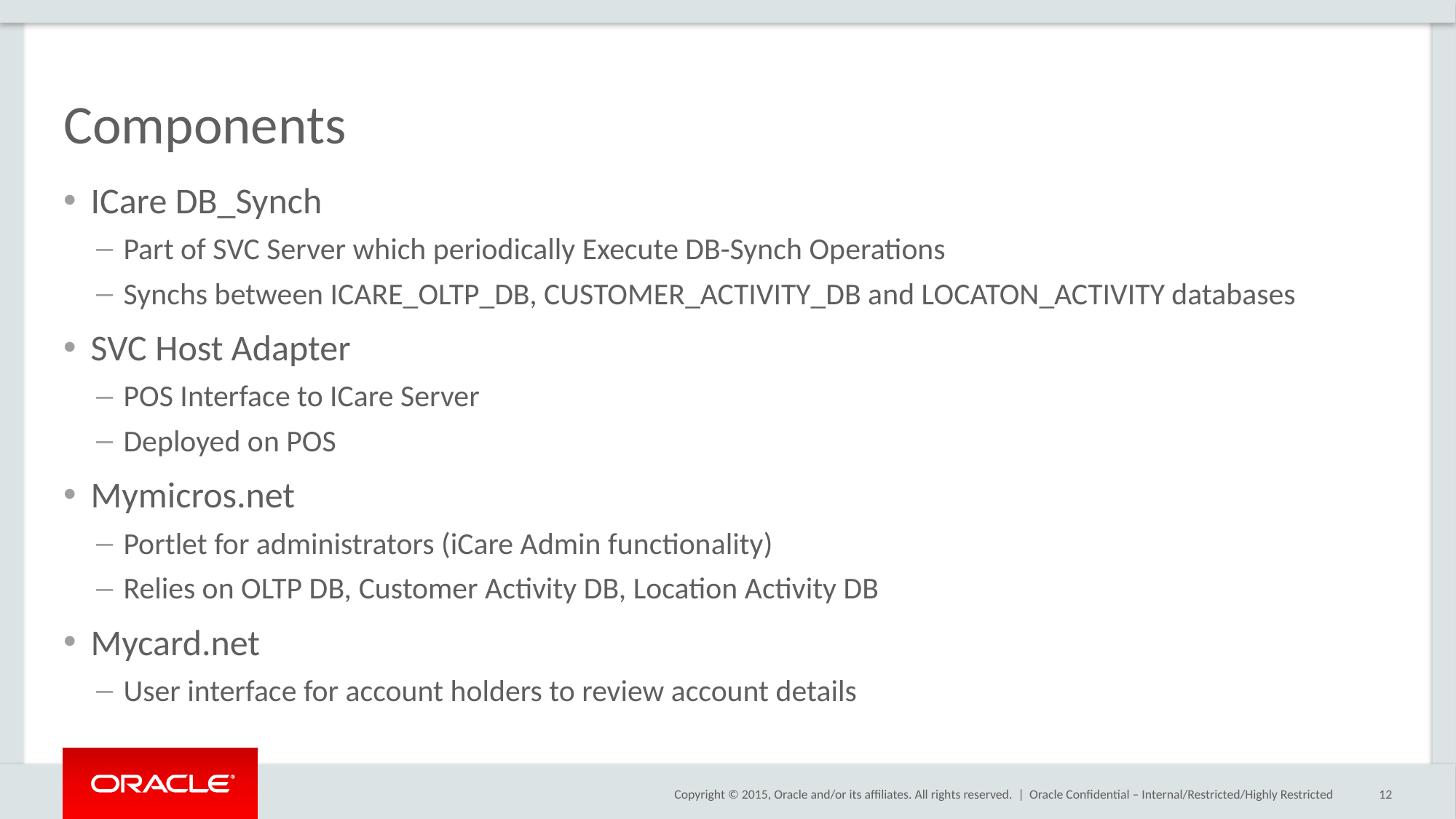

# Components
ICare DB_Synch
Part of SVC Server which periodically Execute DB-Synch Operations
Synchs between ICARE_OLTP_DB, CUSTOMER_ACTIVITY_DB and LOCATON_ACTIVITY databases
SVC Host Adapter
POS Interface to ICare Server
Deployed on POS
Mymicros.net
Portlet for administrators (iCare Admin functionality)
Relies on OLTP DB, Customer Activity DB, Location Activity DB
Mycard.net
User interface for account holders to review account details
Oracle Confidential – Internal/Restricted/Highly Restricted
12